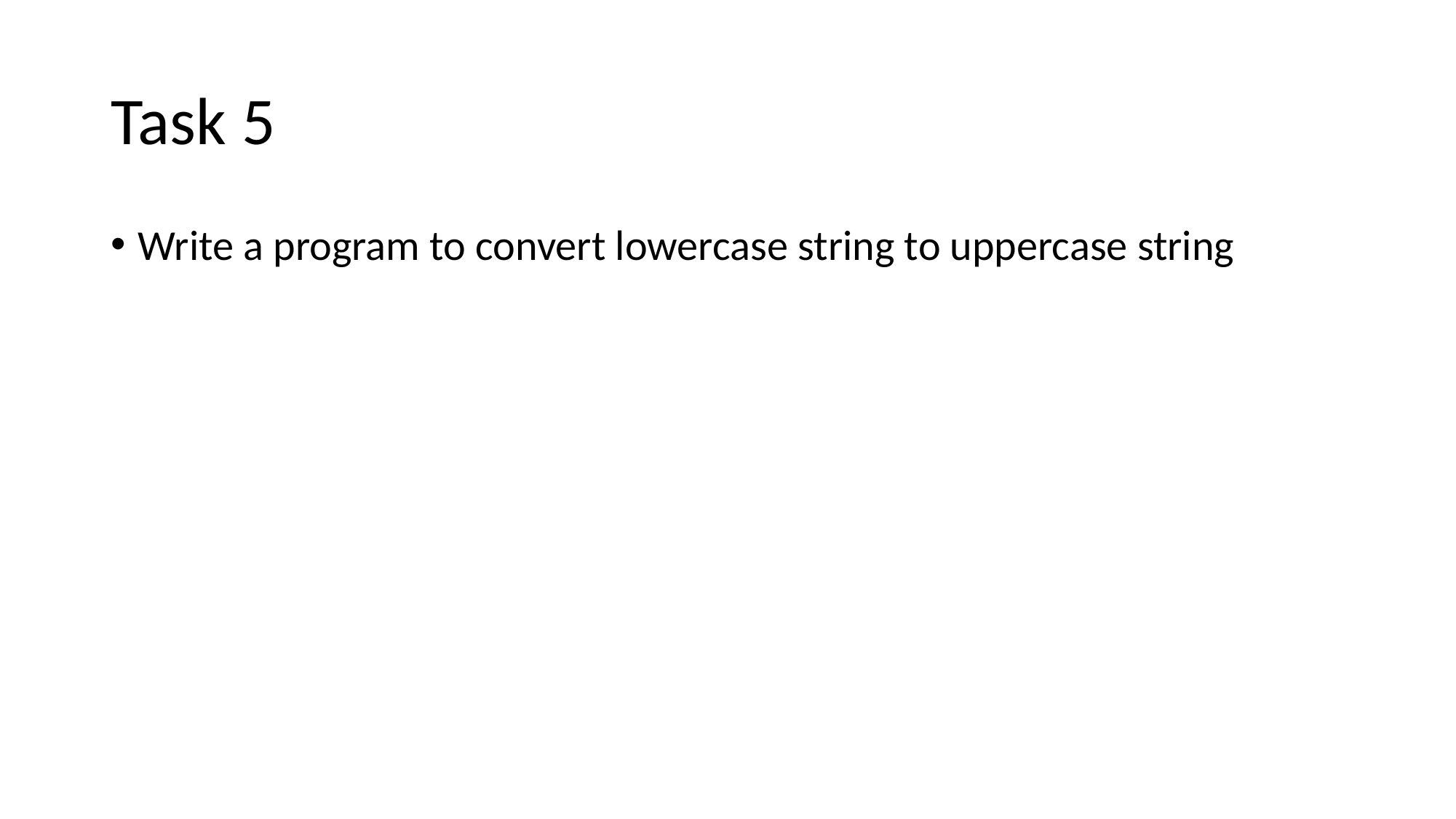

# Task 5
Write a program to convert lowercase string to uppercase string